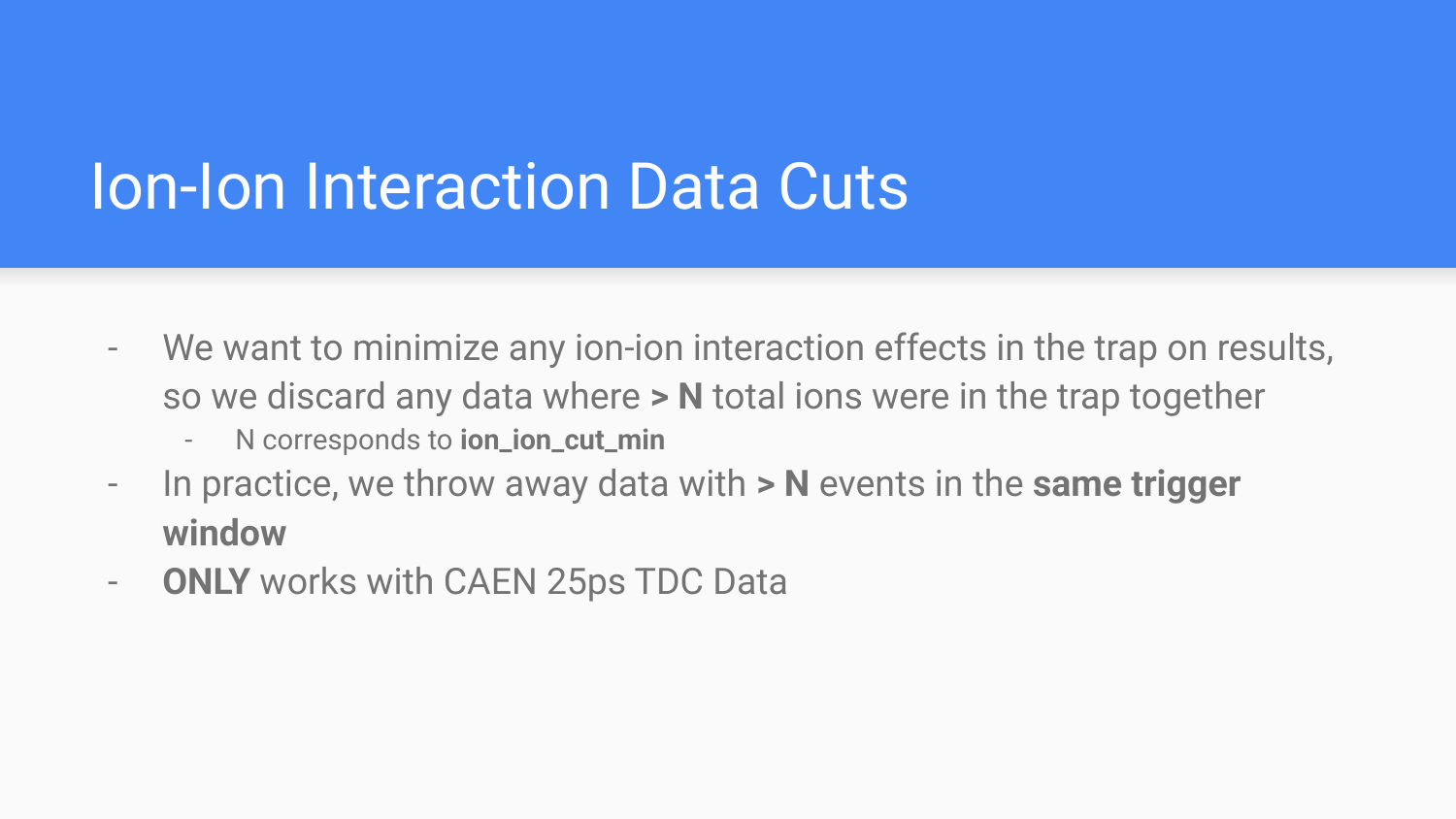

# Ion-Ion Interaction Data Cuts
We want to minimize any ion-ion interaction effects in the trap on results, so we discard any data where > N total ions were in the trap together
N corresponds to ion_ion_cut_min
In practice, we throw away data with > N events in the same trigger window
ONLY works with CAEN 25ps TDC Data